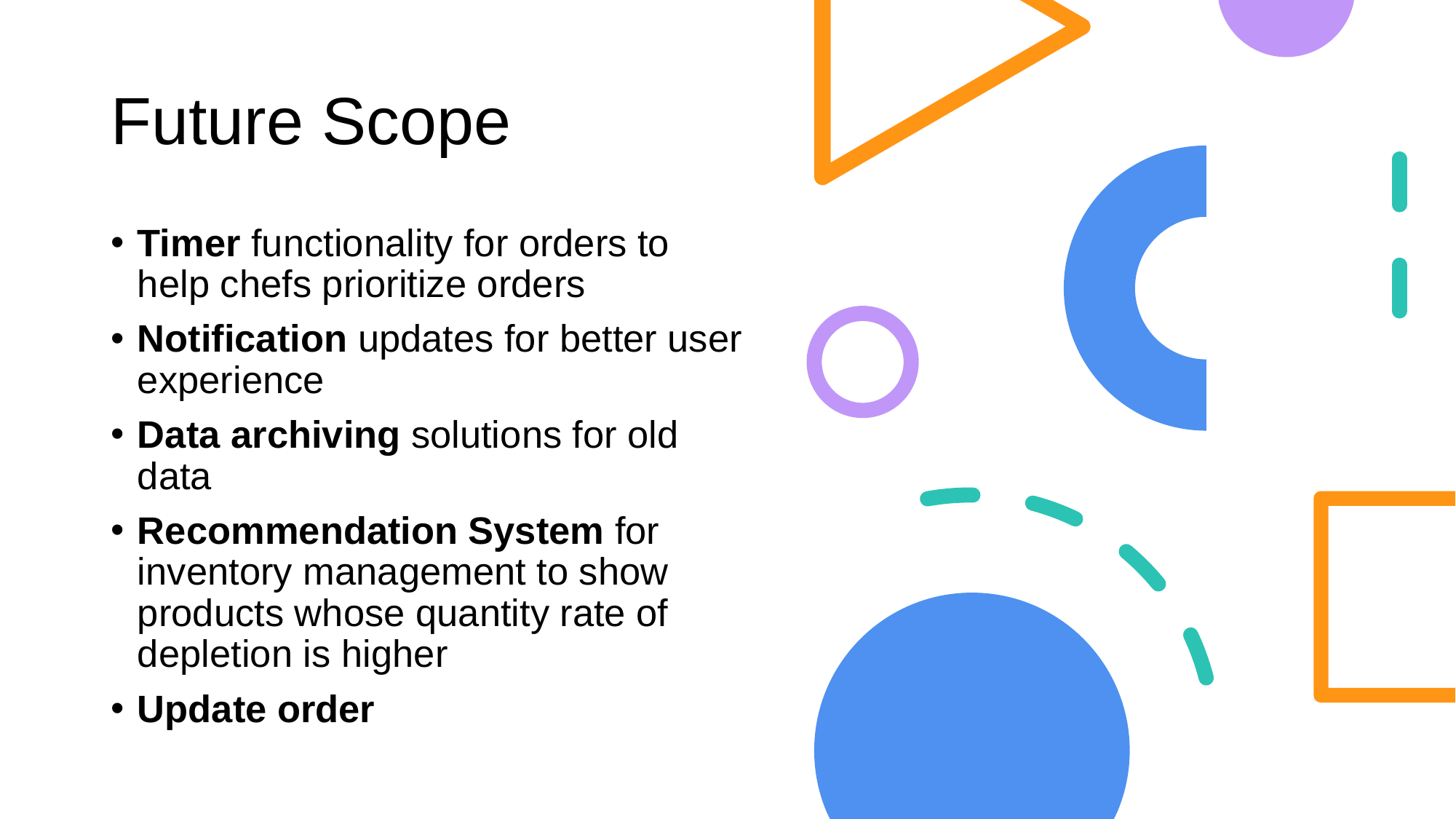

# Future Scope

Timer functionality for orders to help chefs prioritize orders
Notification updates for better user experience
Data archiving solutions for old data
Recommendation System for inventory management to show products whose quantity rate of depletion is higher
Update order